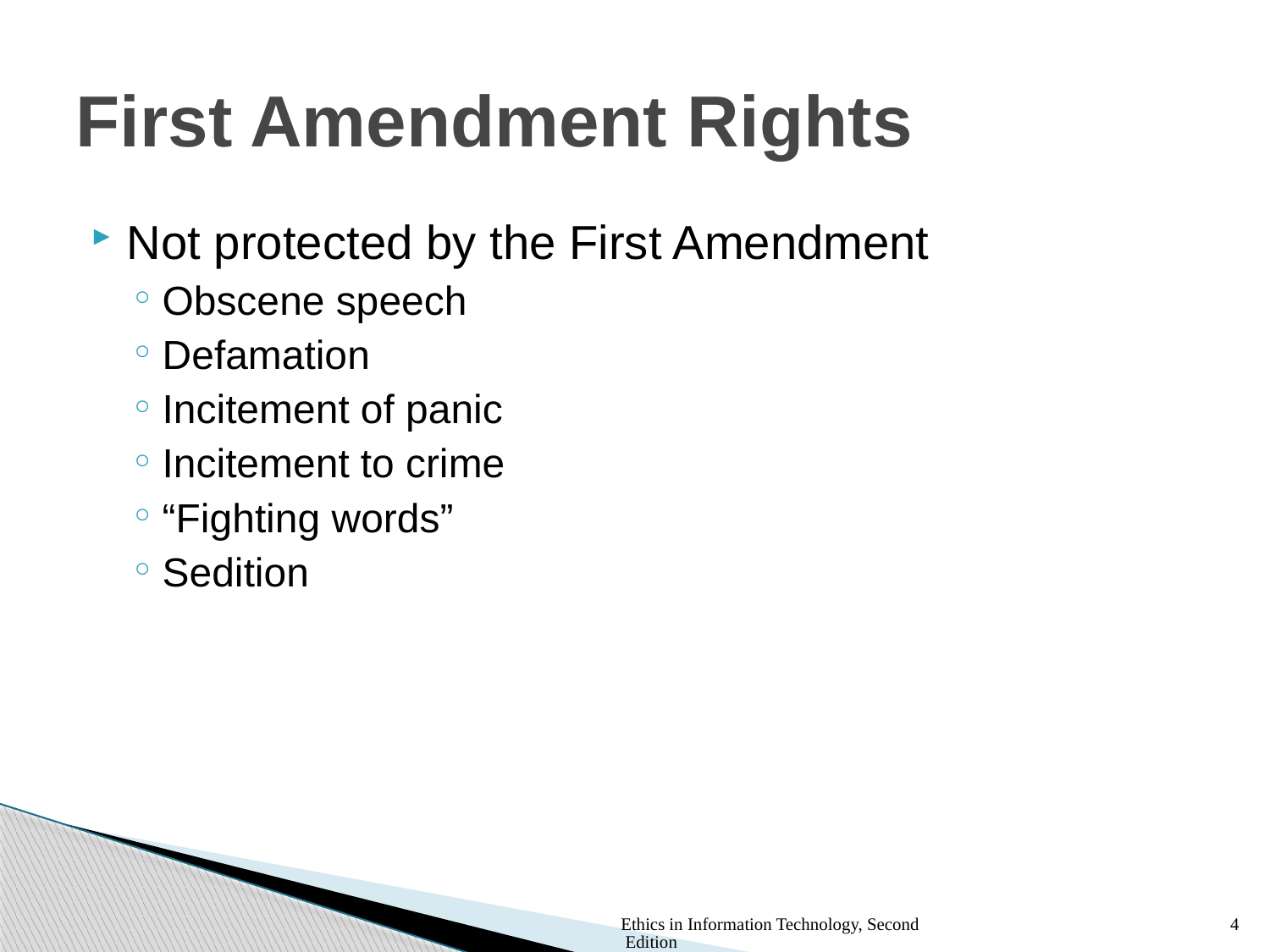

# First Amendment Rights
Not protected by the First Amendment
Obscene speech
Defamation
Incitement of panic
Incitement to crime
“Fighting words”
Sedition
Ethics in Information Technology, Second Edition
4